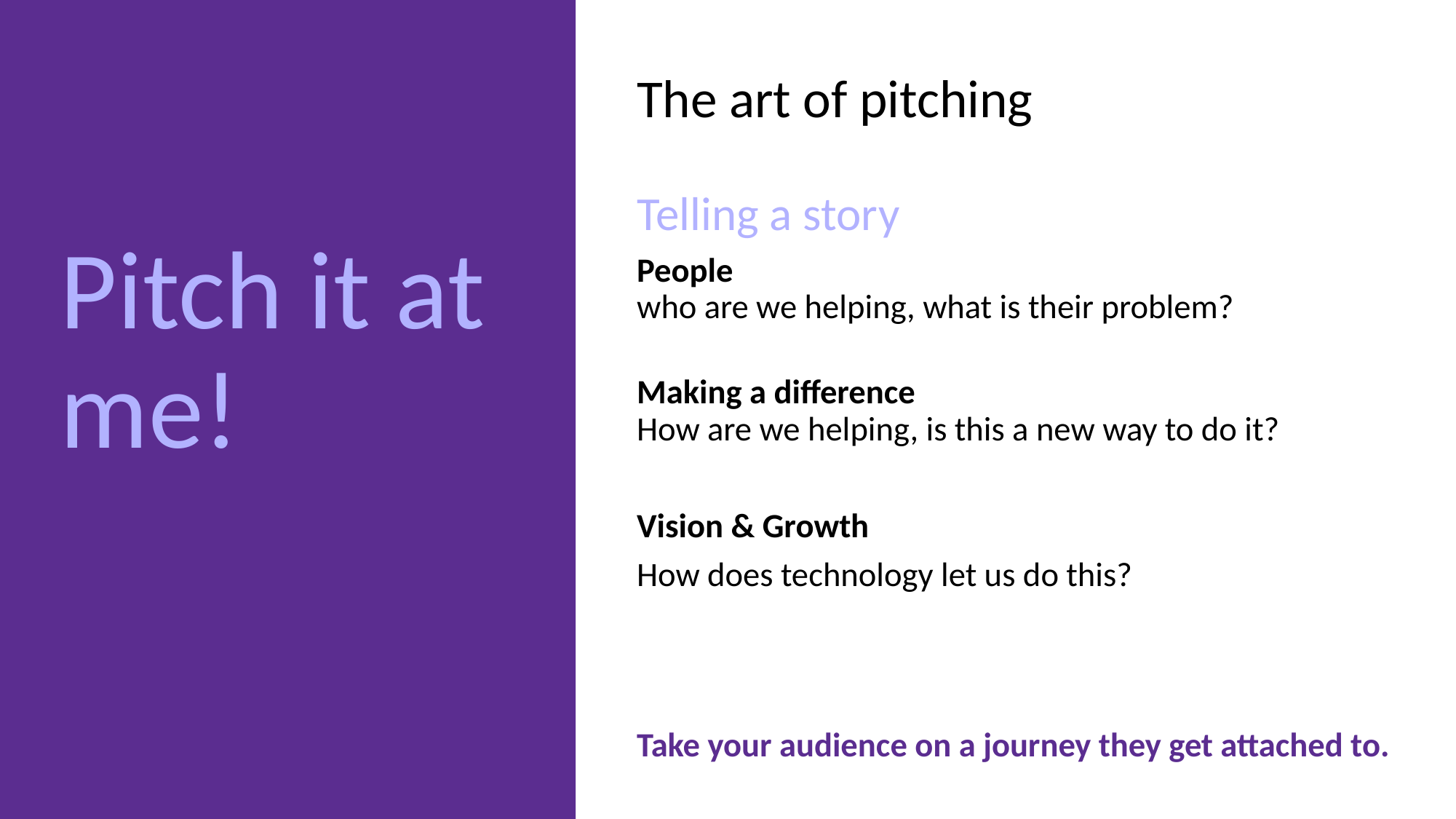

The art of pitching

Telling a story
People
who are we helping, what is their problem?
Making a difference
How are we helping, is this a new way to do it?

Vision & Growth
How does technology let us do this?

Take your audience on a journey they get attached to.
# Pitch it at me!